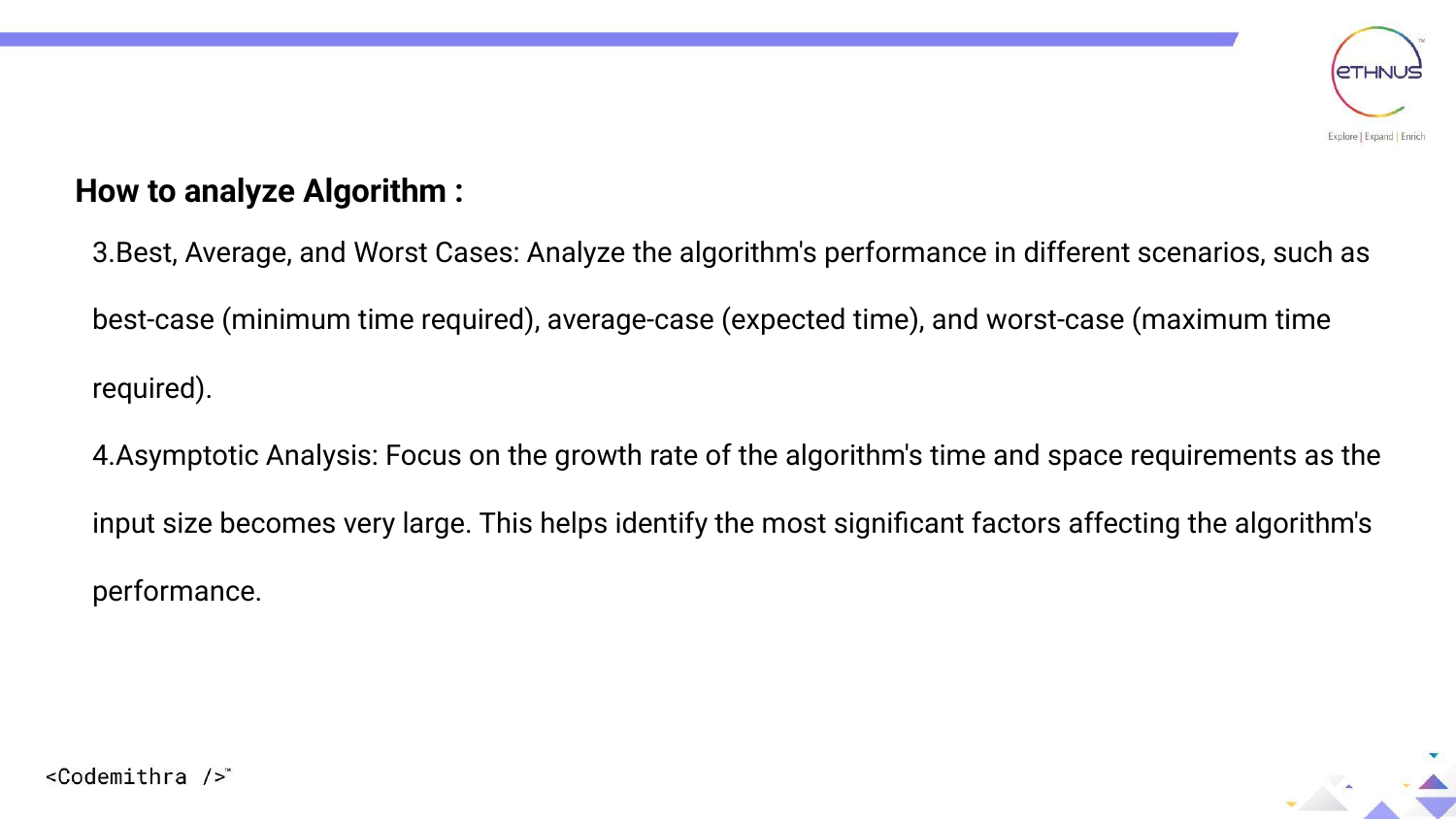

How to analyze Algorithm :

3.Best, Average, and Worst Cases: Analyze the algorithm's performance in different scenarios, such as best-case (minimum time required), average-case (expected time), and worst-case (maximum time required).
4.Asymptotic Analysis: Focus on the growth rate of the algorithm's time and space requirements as the input size becomes very large. This helps identify the most significant factors affecting the algorithm's performance.